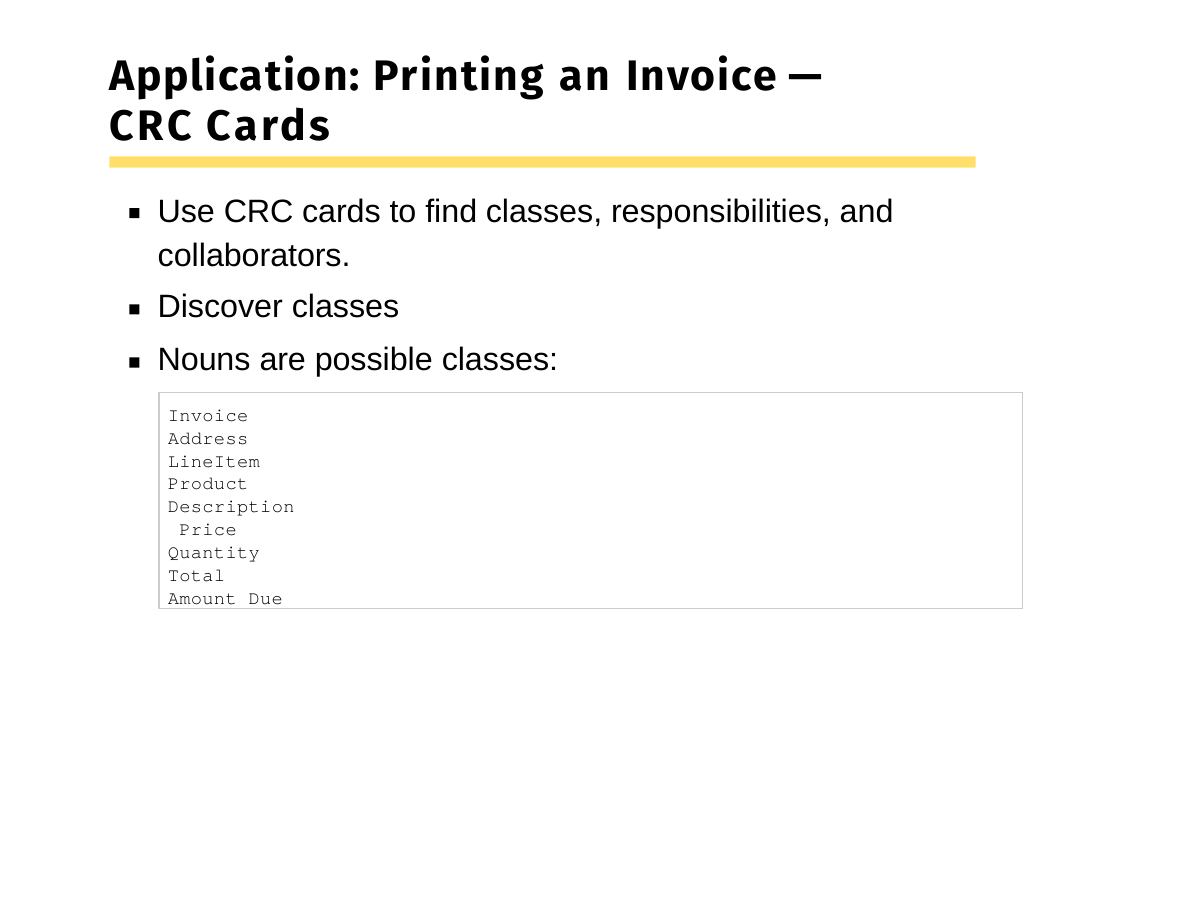

# Application: Printing an Invoice —  CRC Cards
Use CRC cards to find classes, responsibilities, and  collaborators.
Discover classes
Nouns are possible classes:

Invoice  Address  LineItem  Product  Description  Price  Quantity  Total  Amount Due